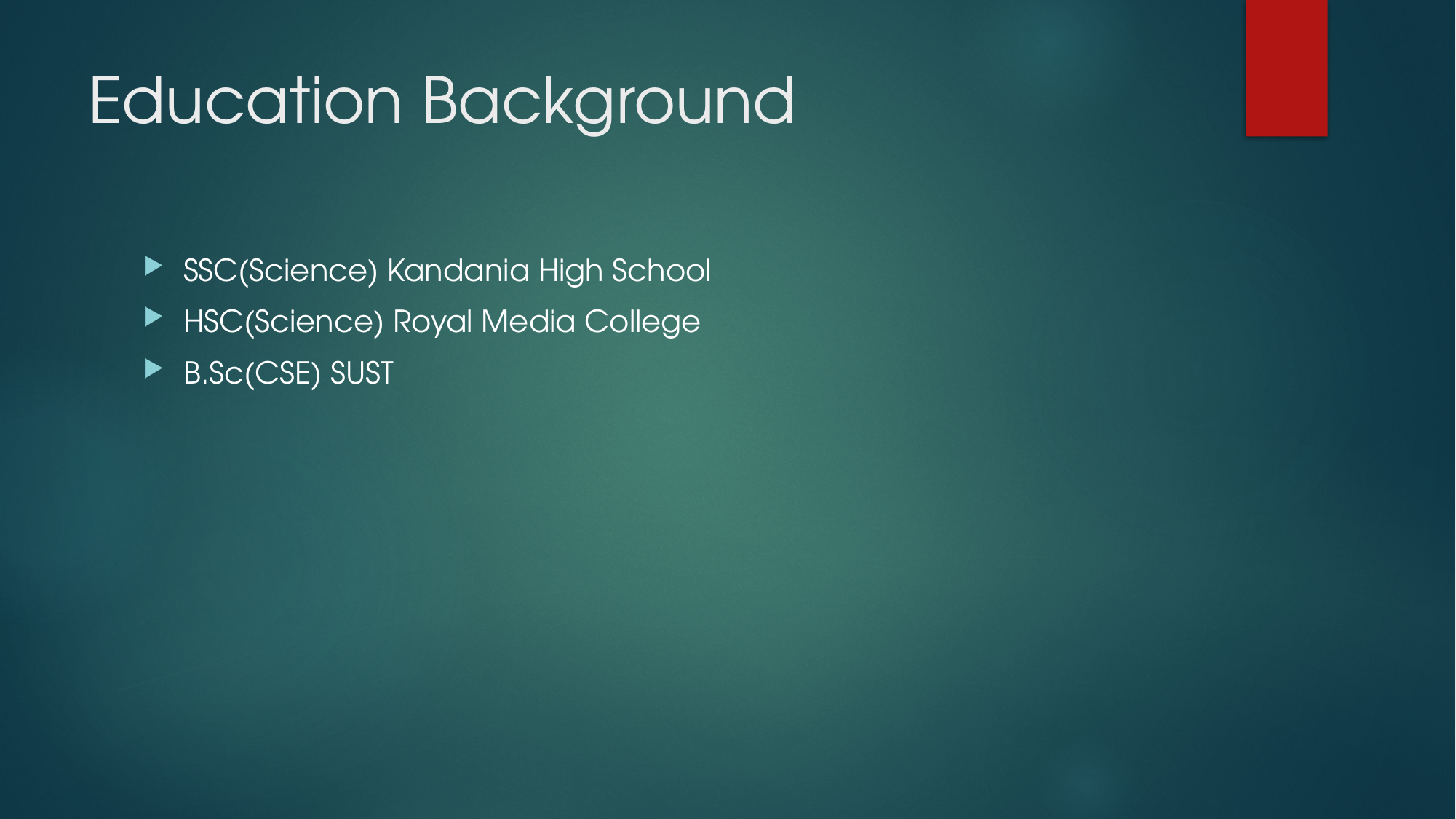

# Education Background
SSC(Science) Kandania High School
HSC(Science) Royal Media College
B.Sc(CSE) SUST